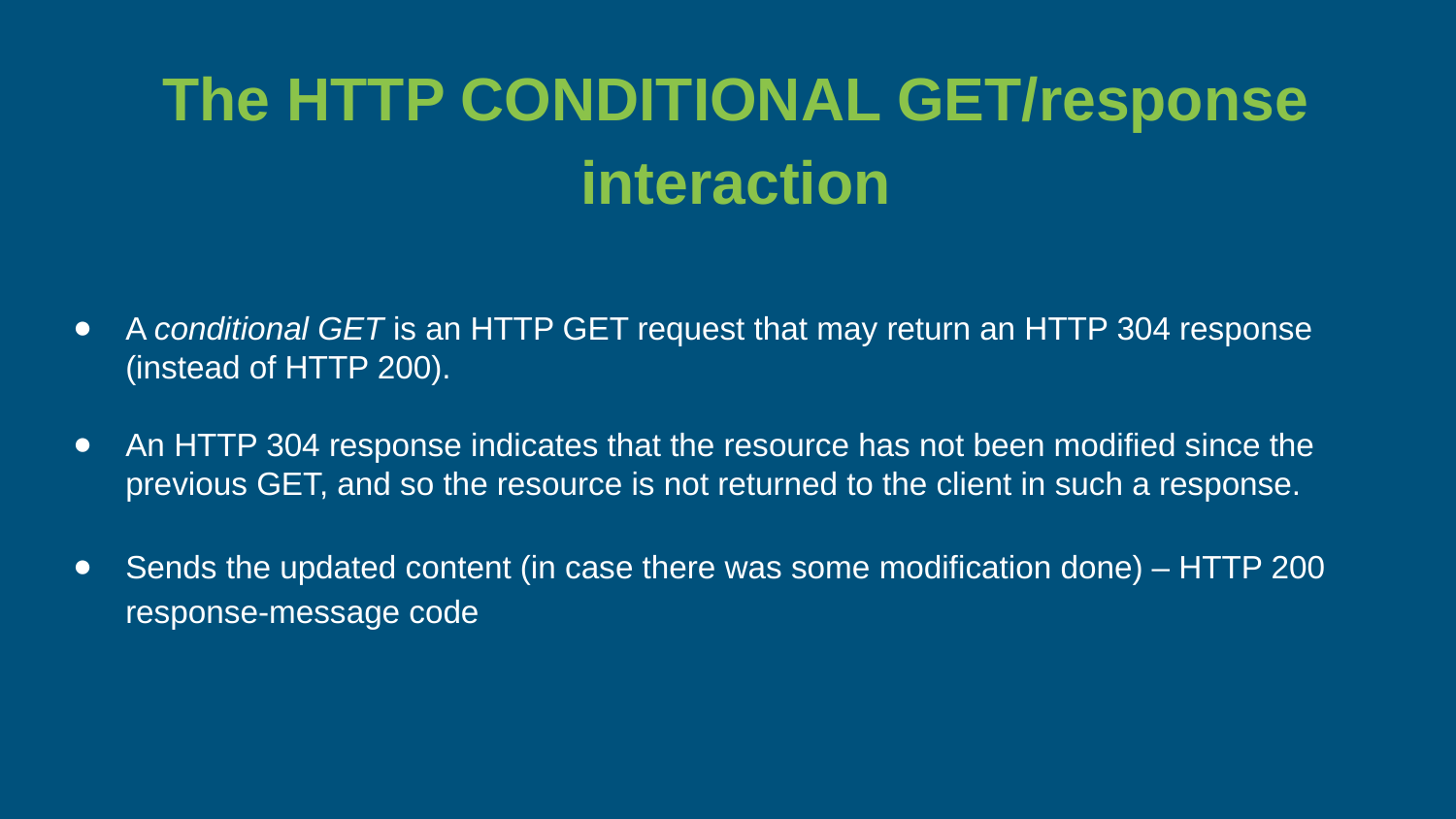

The HTTP CONDITIONAL GET/response interaction
A conditional GET is an HTTP GET request that may return an HTTP 304 response (instead of HTTP 200).

An HTTP 304 response indicates that the resource has not been modified since the previous GET, and so the resource is not returned to the client in such a response.

Sends the updated content (in case there was some modification done) – HTTP 200 response-message code